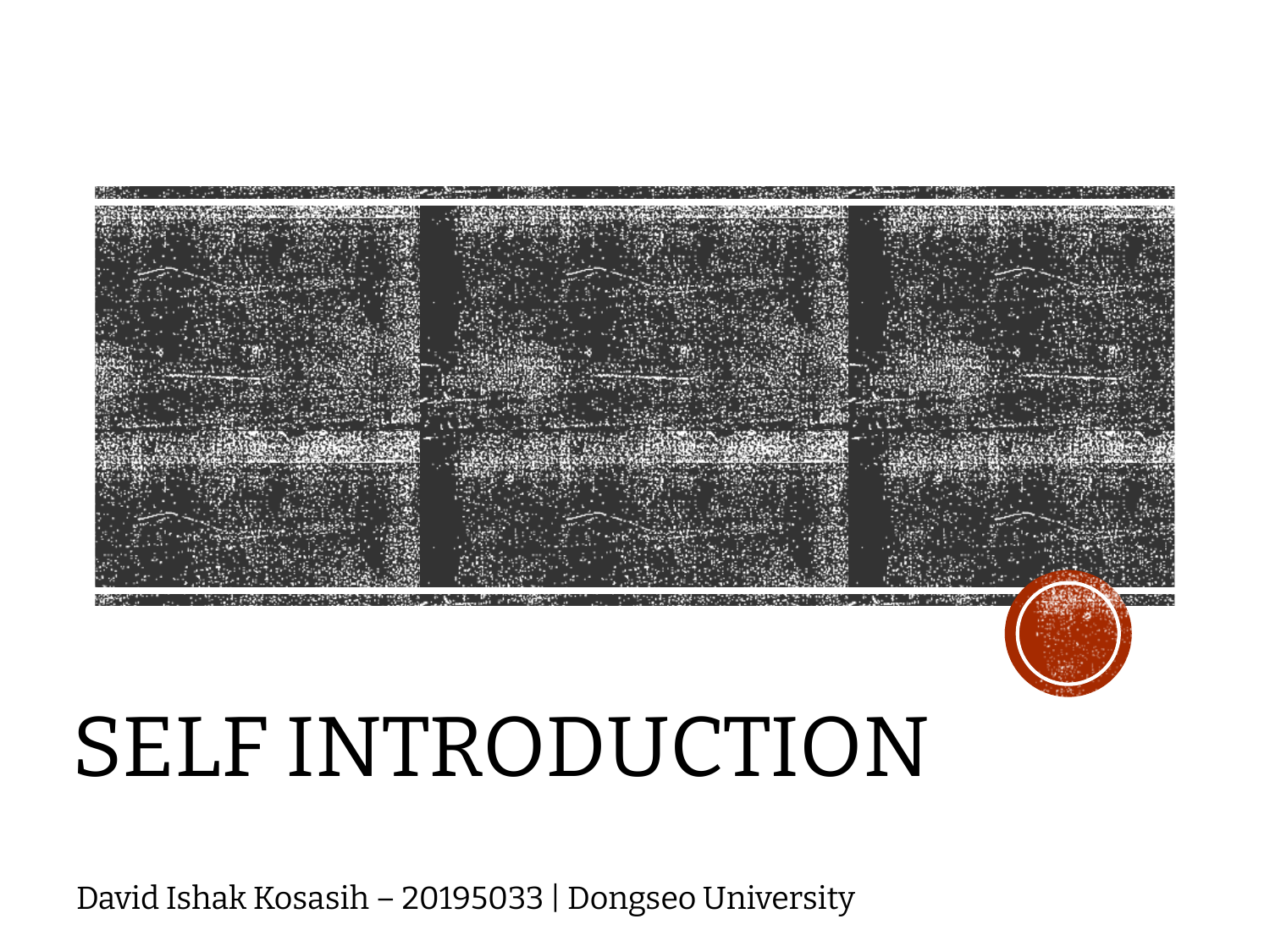

# Self Introduction
David Ishak Kosasih – 20195033 | Dongseo University